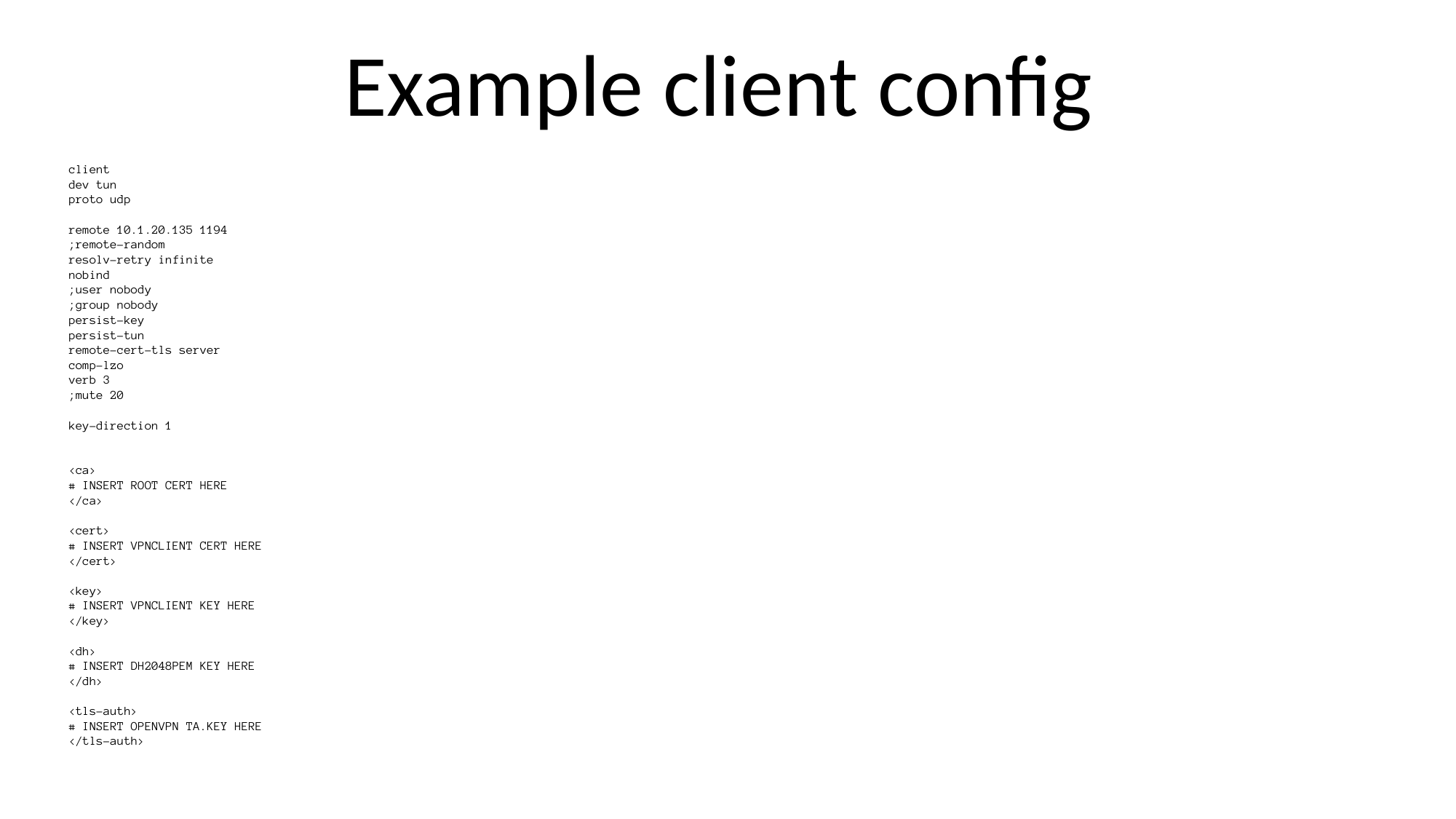

# Example client config
client
dev tun
proto udp

remote 10.1.20.135 1194
;remote-random
resolv-retry infinite
nobind
;user nobody
;group nobody
persist-key
persist-tun
remote-cert-tls server
comp-lzo
verb 3
;mute 20

key-direction 1

<ca>
# INSERT ROOT CERT HERE
</ca>

<cert>
# INSERT VPNCLIENT CERT HERE
</cert>

<key>
# INSERT VPNCLIENT KEY HERE
</key>

<dh>
# INSERT DH2048PEM KEY HERE
</dh>

<tls-auth>
# INSERT OPENVPN TA.KEY HERE
</tls-auth>